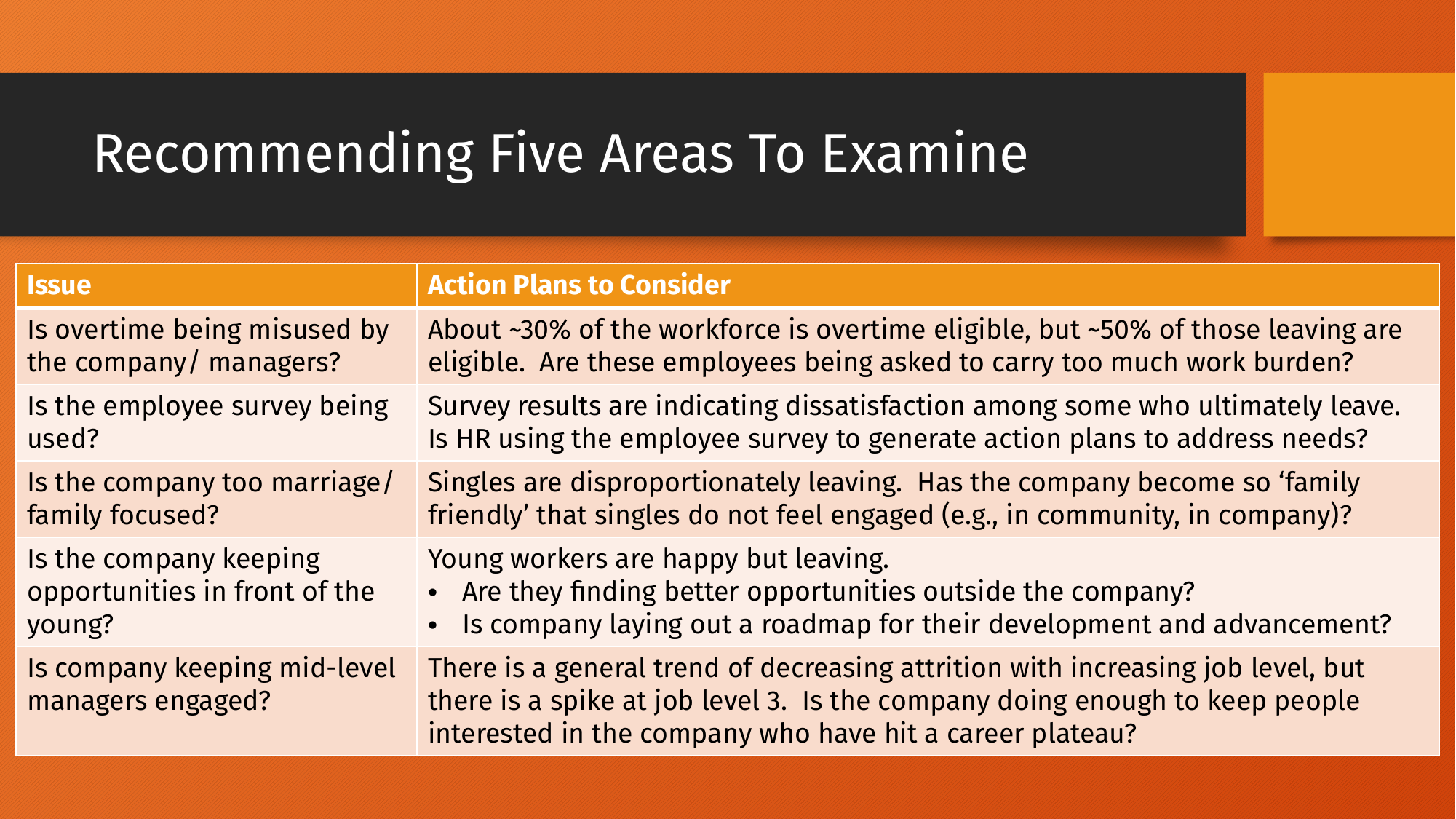

# Recommending Five Areas To Examine
| Issue | Action Plans to Consider |
| --- | --- |
| Is overtime being misused by the company/ managers? | About ~30% of the workforce is overtime eligible, but ~50% of those leaving are eligible. Are these employees being asked to carry too much work burden? |
| Is the employee survey being used? | Survey results are indicating dissatisfaction among some who ultimately leave. Is HR using the employee survey to generate action plans to address needs? |
| Is the company too marriage/ family focused? | Singles are disproportionately leaving. Has the company become so ‘family friendly’ that singles do not feel engaged (e.g., in community, in company)? |
| Is the company keeping opportunities in front of the young? | Young workers are happy but leaving. Are they finding better opportunities outside the company? Is company laying out a roadmap for their development and advancement? |
| Is company keeping mid-level managers engaged? | There is a general trend of decreasing attrition with increasing job level, but there is a spike at job level 3. Is the company doing enough to keep people interested in the company who have hit a career plateau? |